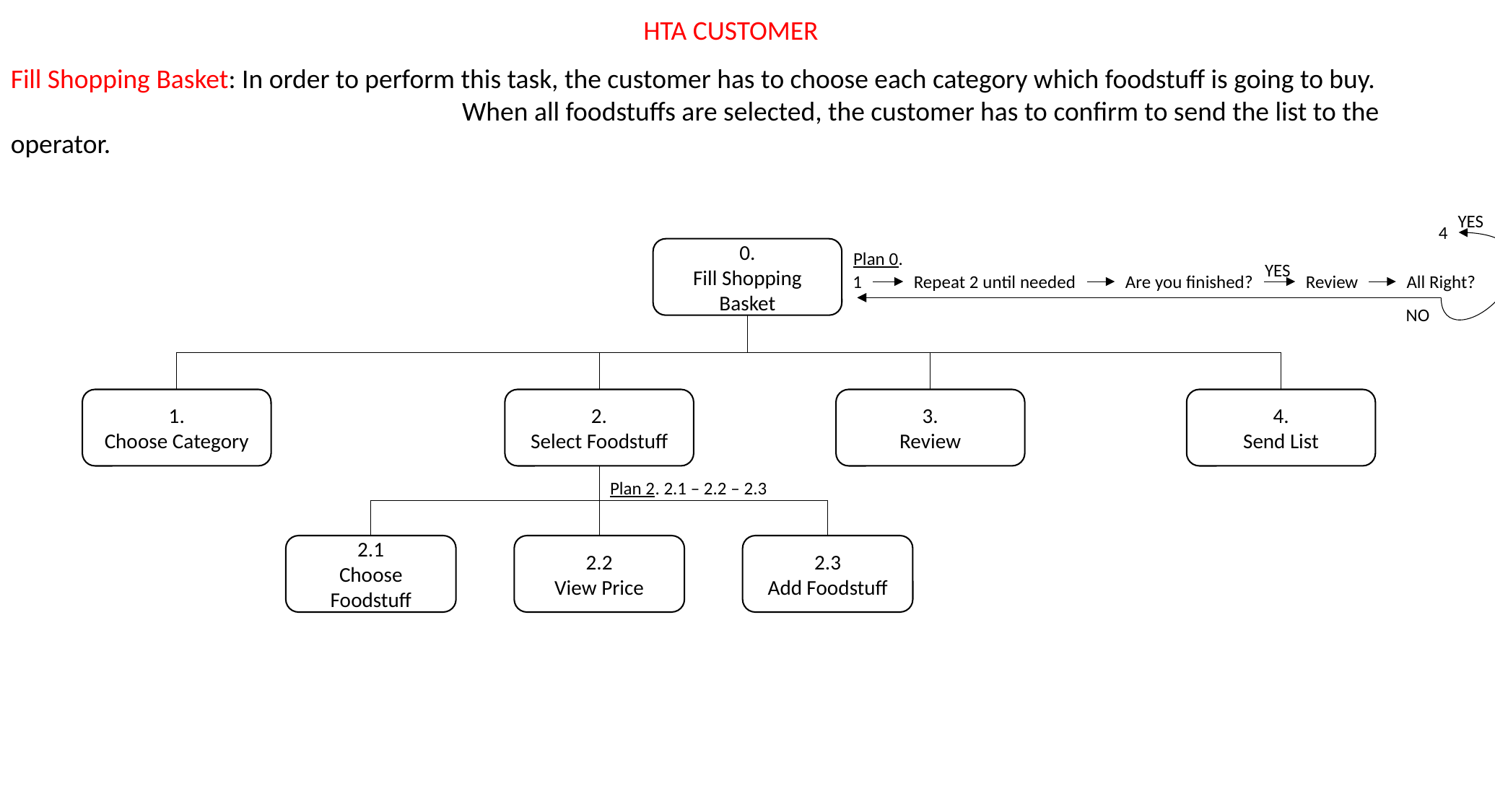

HTA CUSTOMER
Fill Shopping Basket: In order to perform this task, the customer has to choose each category which foodstuff is going to buy.
				   When all foodstuffs are selected, the customer has to confirm to send the list to the operator.
YES
4
0.
Fill Shopping Basket
Plan 0.
YES
Are you finished?
Review
All Right?
1
Repeat 2 until needed
NO
3.
Review
4.
Send List
1.
Choose Category
2.
Select Foodstuff
Plan 2. 2.1 – 2.2 – 2.3
2.3
Add Foodstuff
2.2
View Price
2.1
Choose Foodstuff